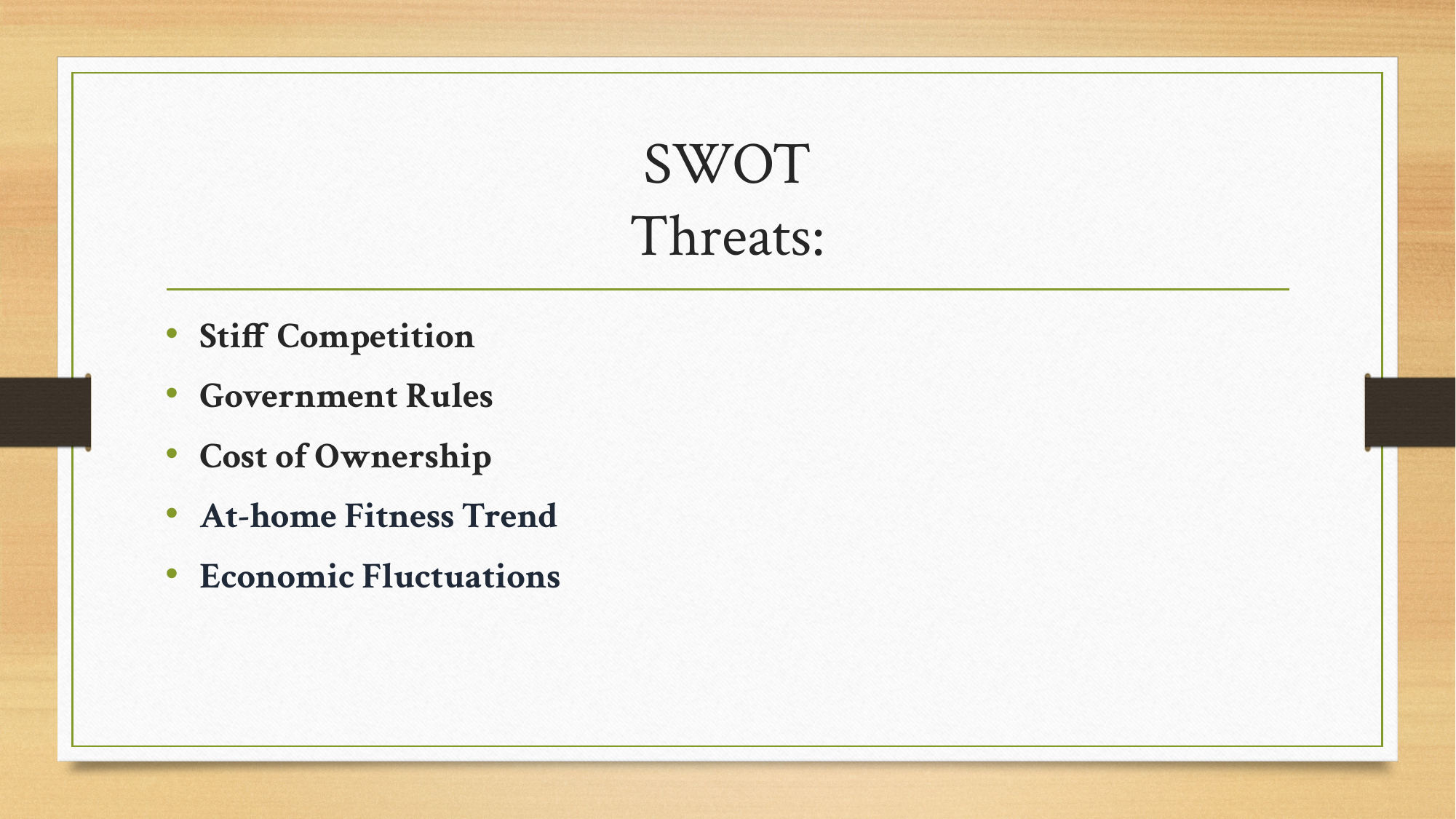

# SWOT Threats:
Stiff Competition
Government Rules
Cost of Ownership
At-home Fitness Trend
Economic Fluctuations